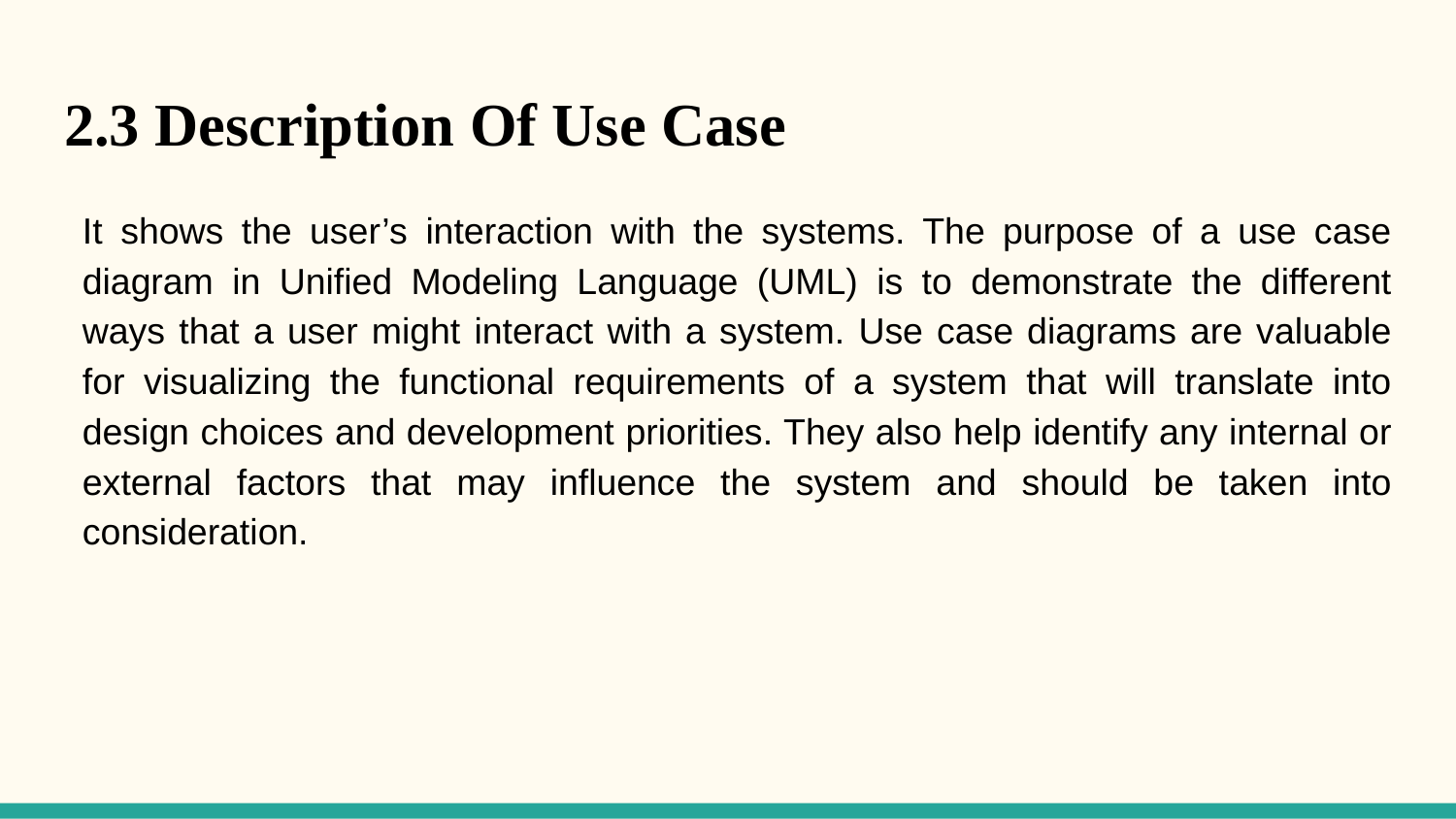

# 2.3 Description Of Use Case
It shows the user’s interaction with the systems. The purpose of a use case diagram in Unified Modeling Language (UML) is to demonstrate the different ways that a user might interact with a system. Use case diagrams are valuable for visualizing the functional requirements of a system that will translate into design choices and development priorities. They also help identify any internal or external factors that may influence the system and should be taken into consideration.